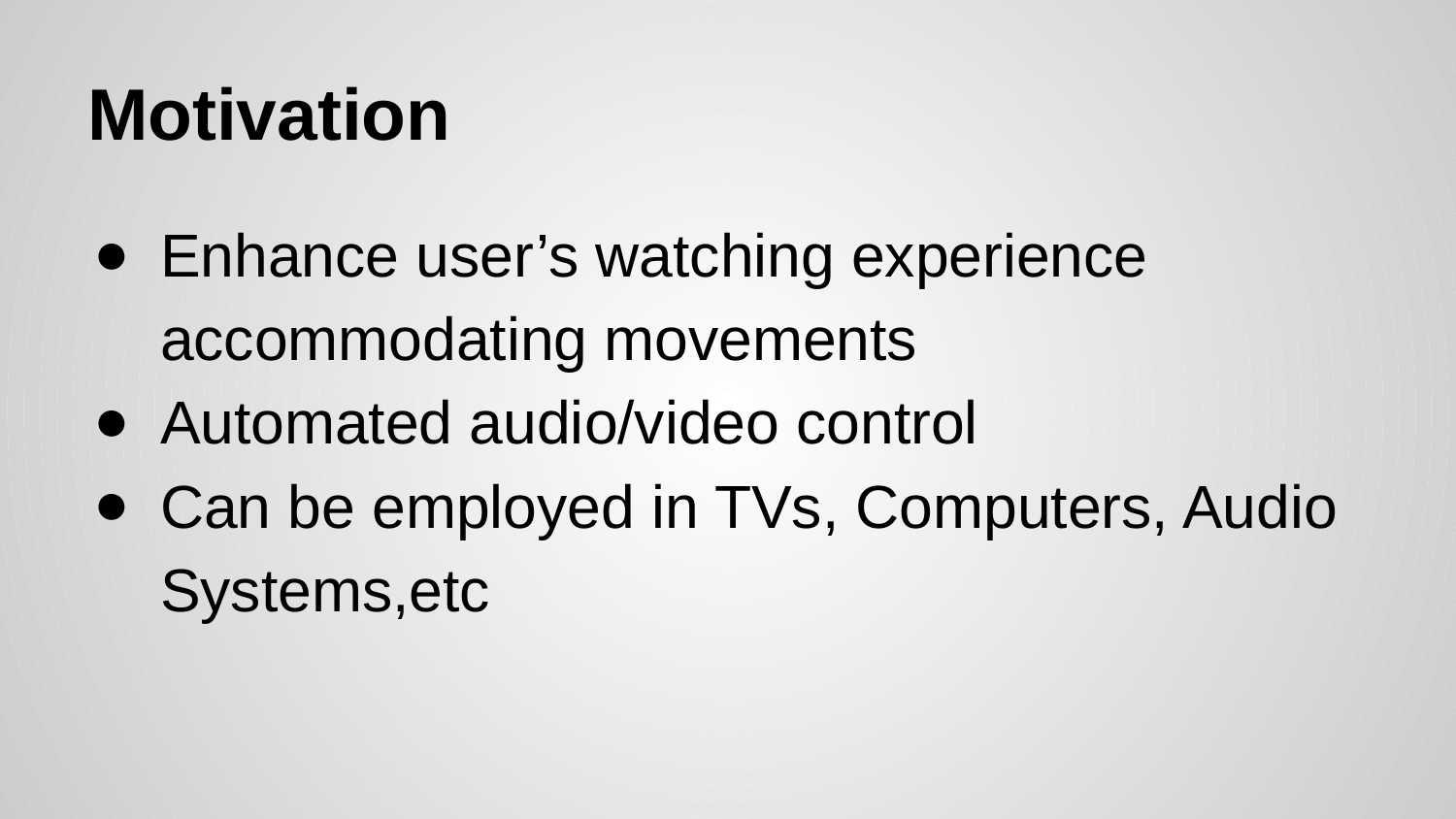

# Motivation
Enhance user’s watching experience accommodating movements
Automated audio/video control
Can be employed in TVs, Computers, Audio Systems,etc